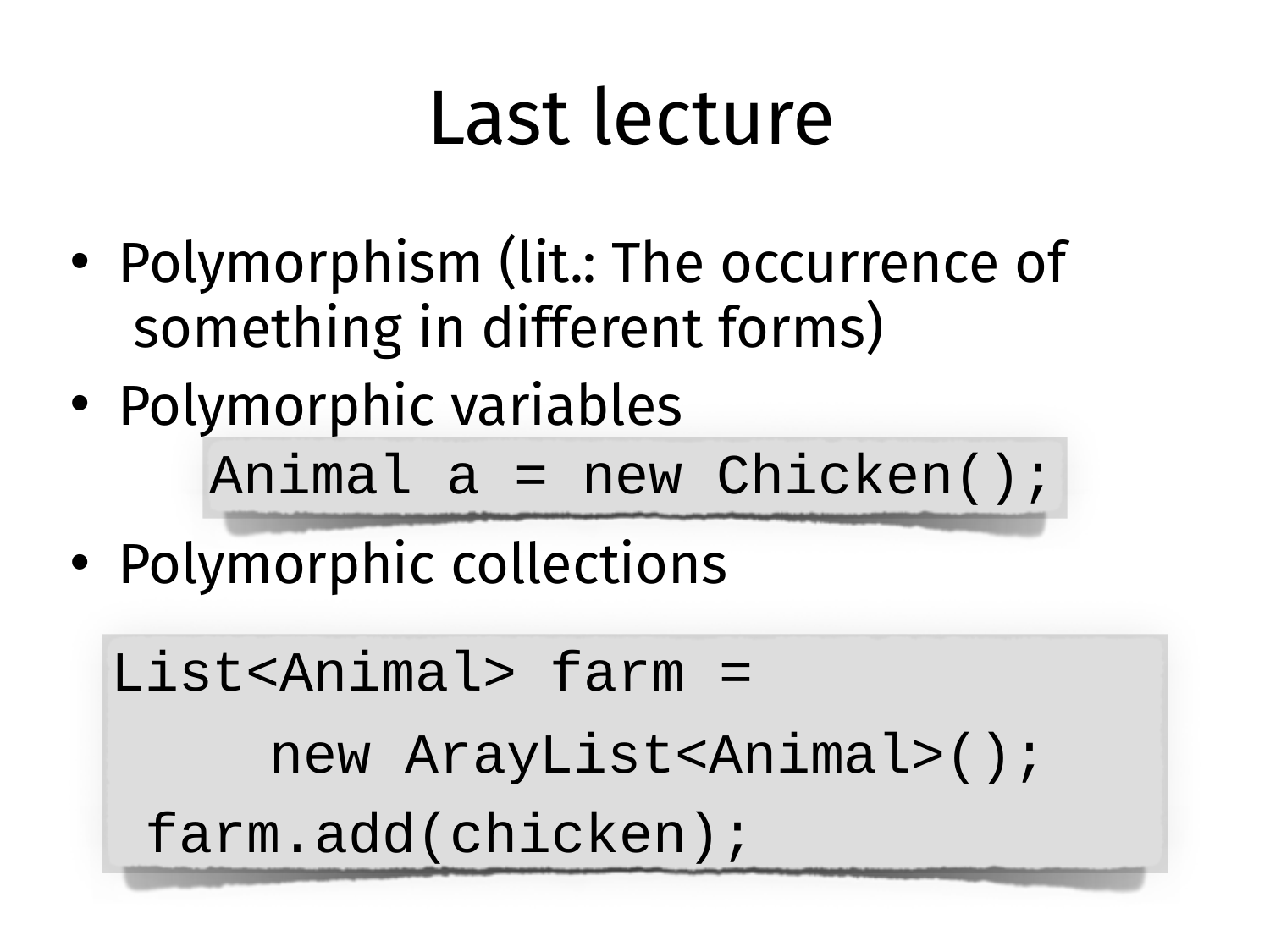

# Last lecture
Polymorphism (lit.: The occurrence of  something in different forms)
Polymorphic variables
Animal a = new Chicken();
Polymorphic collections
List<Animal> farm =
new ArayList<Animal>();  farm.add(chicken);